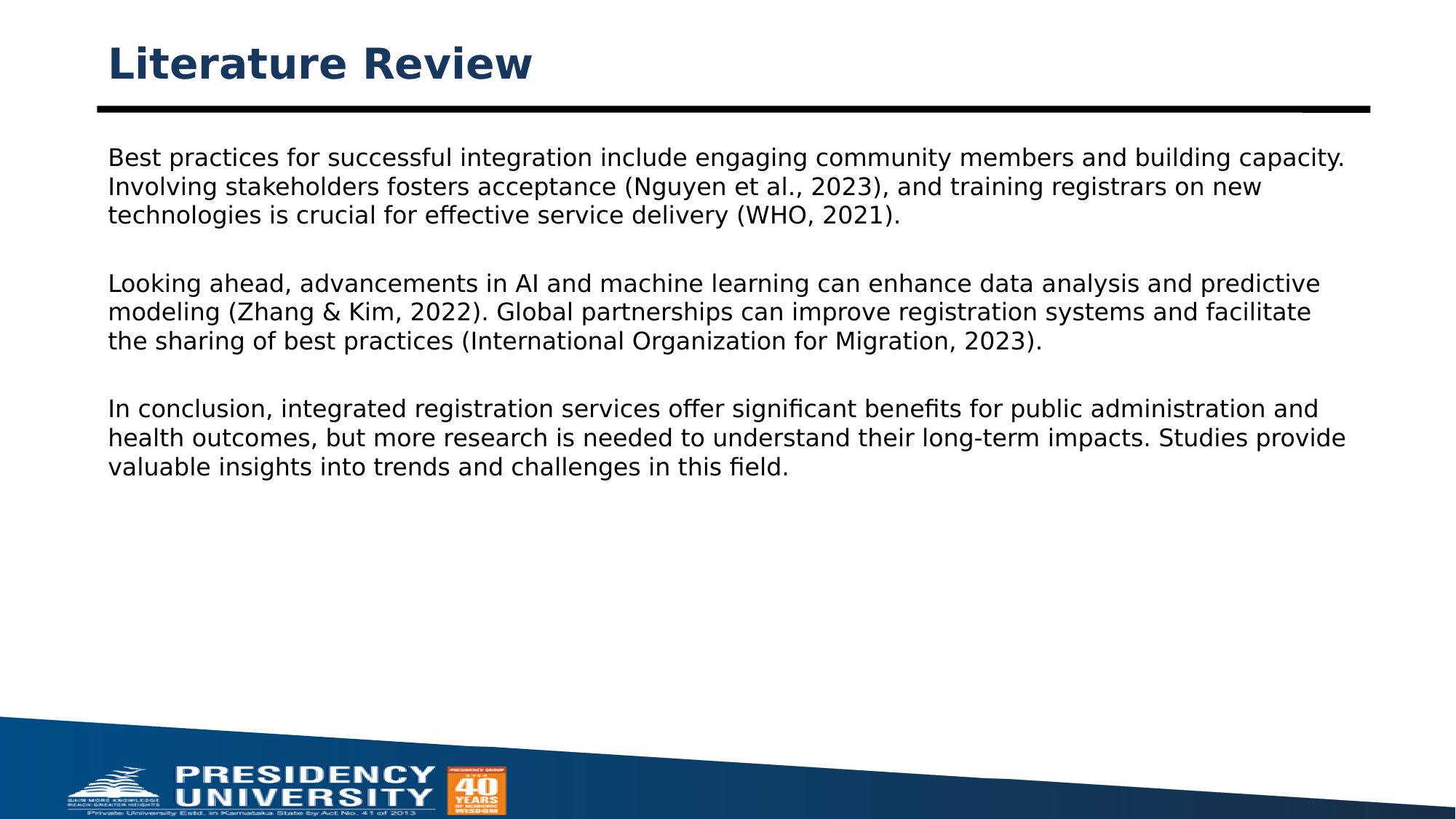

# Literature Review
Best practices for successful integration include engaging community members and building capacity. Involving stakeholders fosters acceptance (Nguyen et al., 2023), and training registrars on new technologies is crucial for effective service delivery (WHO, 2021).

Looking ahead, advancements in AI and machine learning can enhance data analysis and predictive modeling (Zhang & Kim, 2022). Global partnerships can improve registration systems and facilitate the sharing of best practices (International Organization for Migration, 2023).

In conclusion, integrated registration services offer significant benefits for public administration and health outcomes, but more research is needed to understand their long-term impacts. Studies provide valuable insights into trends and challenges in this field.